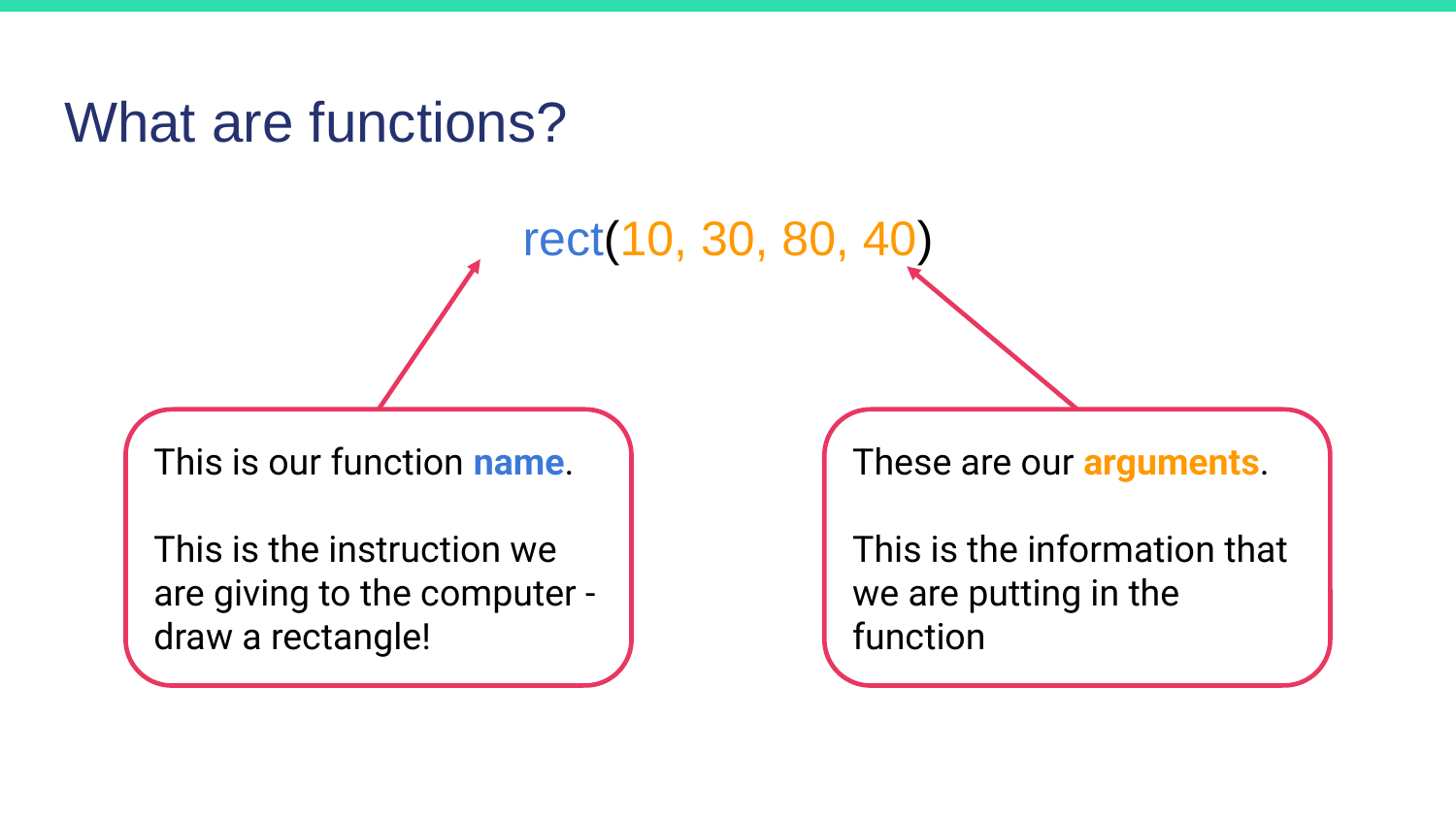

# What are functions?
rect(10, 30, 80, 40)
This is our function name.

This is the instruction we are giving to the computer - draw a rectangle!
These are our arguments.

This is the information that we are putting in the function